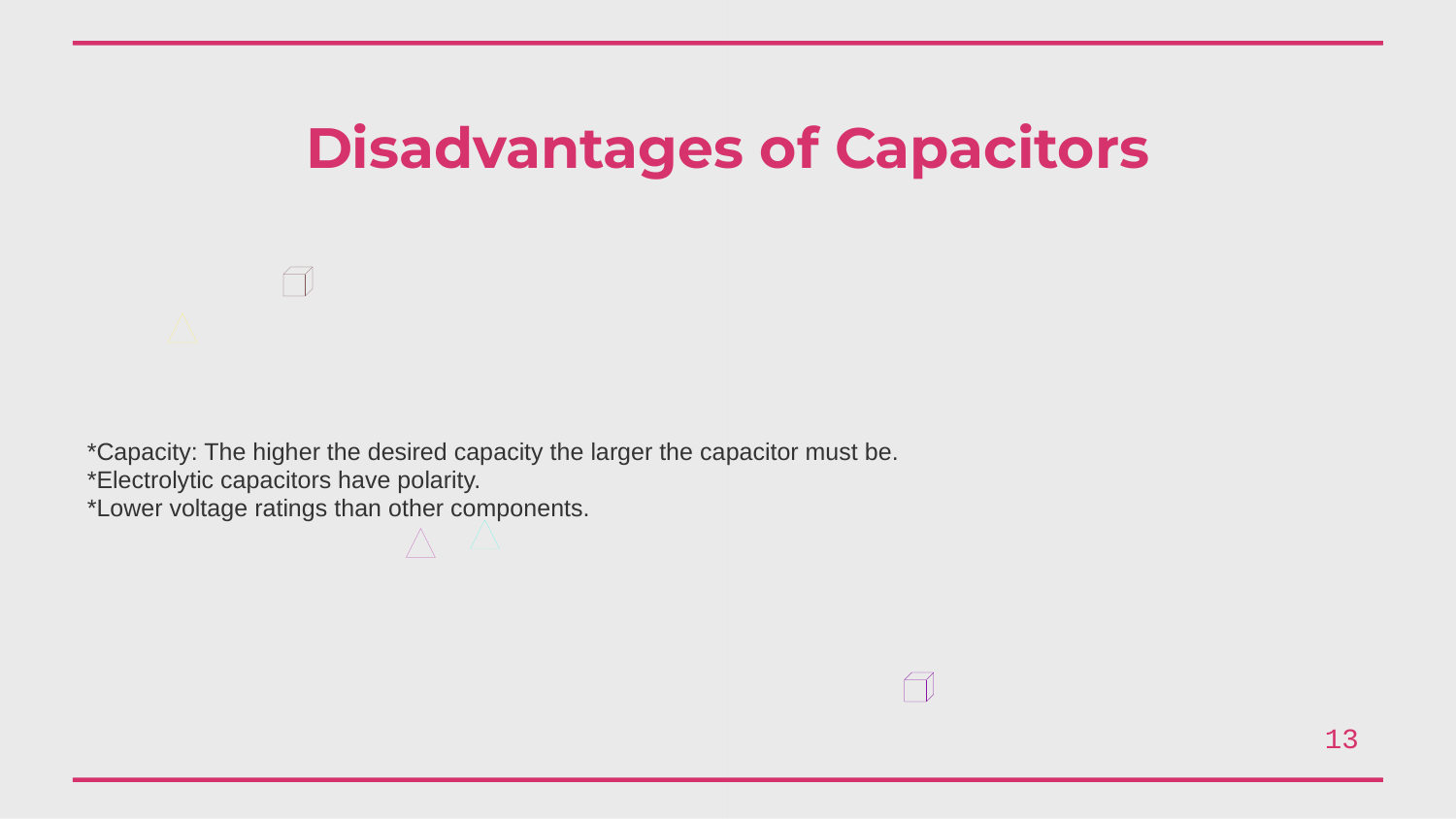

Disadvantages of Capacitors
*Capacity: The higher the desired capacity the larger the capacitor must be.
*Electrolytic capacitors have polarity.
*Lower voltage ratings than other components.

13